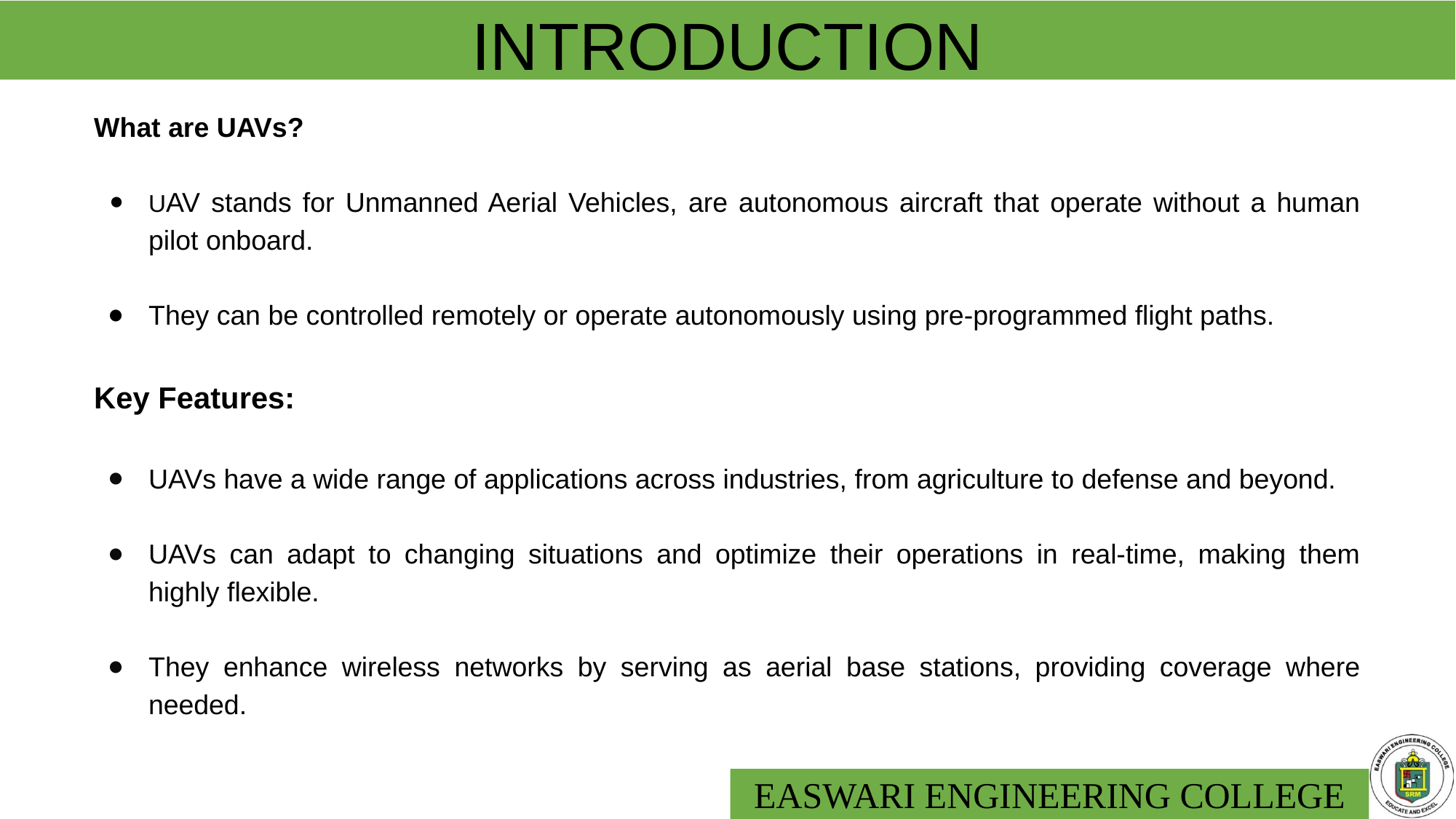

# INTRODUCTION
What are UAVs?

UAV stands for Unmanned Aerial Vehicles, are autonomous aircraft that operate without a human pilot onboard.

They can be controlled remotely or operate autonomously using pre-programmed flight paths.

Key Features:

UAVs have a wide range of applications across industries, from agriculture to defense and beyond.

UAVs can adapt to changing situations and optimize their operations in real-time, making them highly flexible.

They enhance wireless networks by serving as aerial base stations, providing coverage where needed.